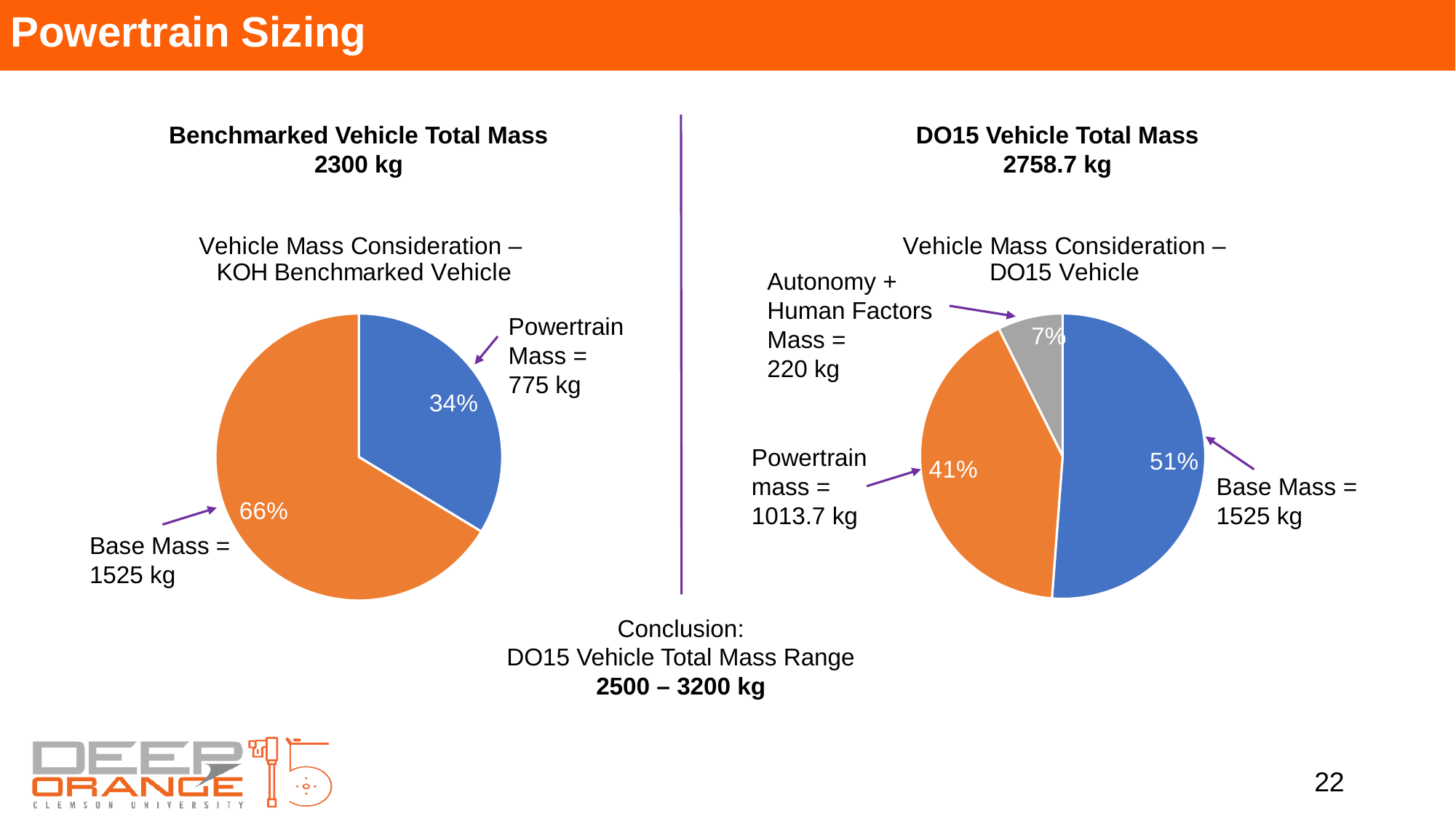

# Powertrain Sizing
Benchmarked Vehicle Total Mass
2300 kg
DO15 Vehicle Total Mass
2758.7 kg

### Chart: Vehicle Mass Consideration –
KOH Benchmarked Vehicle

| Category |  |
|---|---|
Powertrain Mass =
775 kg
Base Mass =
1525 kg

### Chart: Vehicle Mass Consideration –
DO15 Vehicle

| Category |  |
|---|---|
Autonomy + Human Factors Mass =
220 kg
Powertrain
mass = 1013.7 kg
Base Mass =
1525 kg
Conclusion:
DO15 Vehicle Total Mass Range
2500 – 3200 kg
22